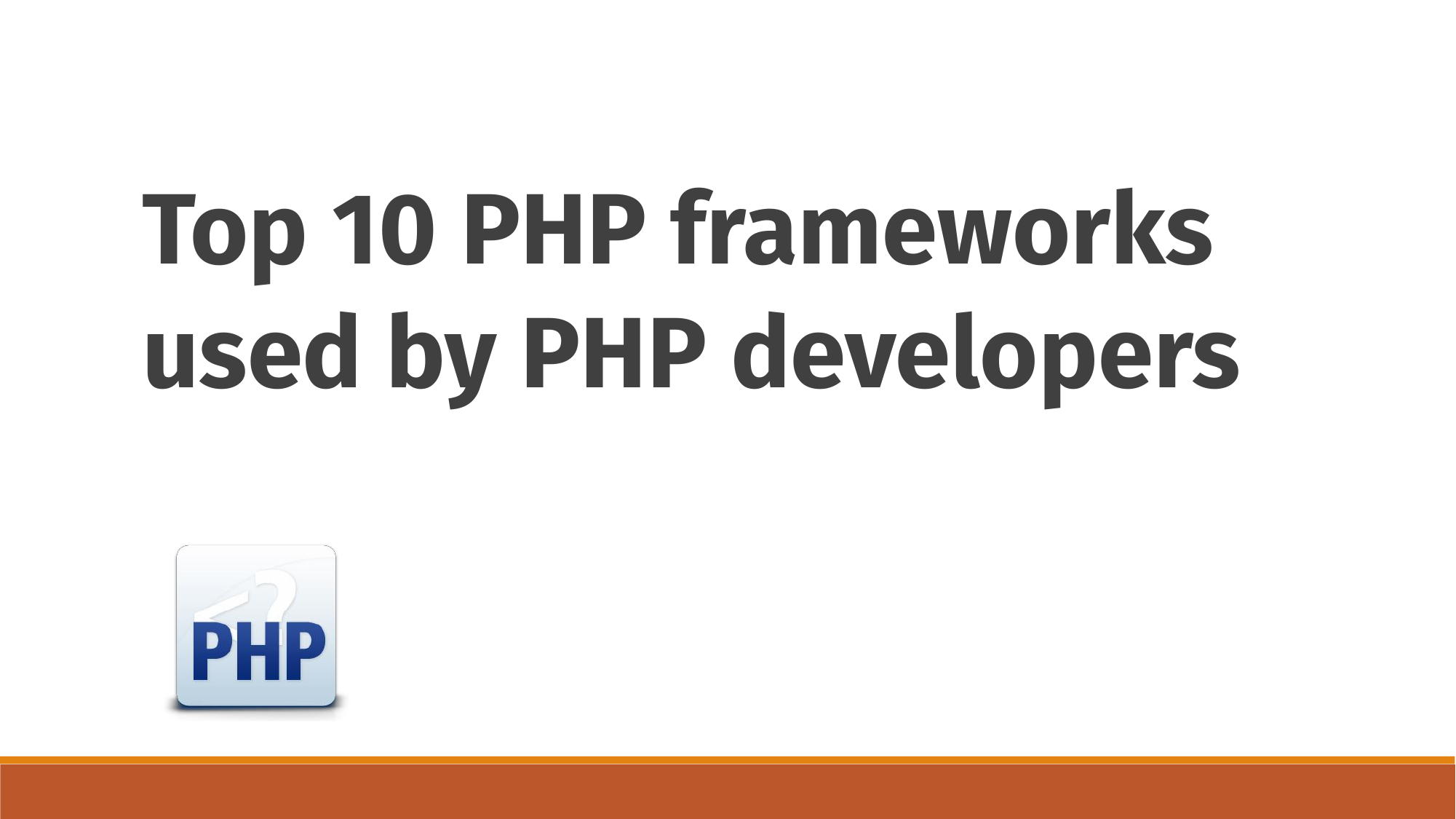

# Top 10 PHP frameworks used by PHP developers